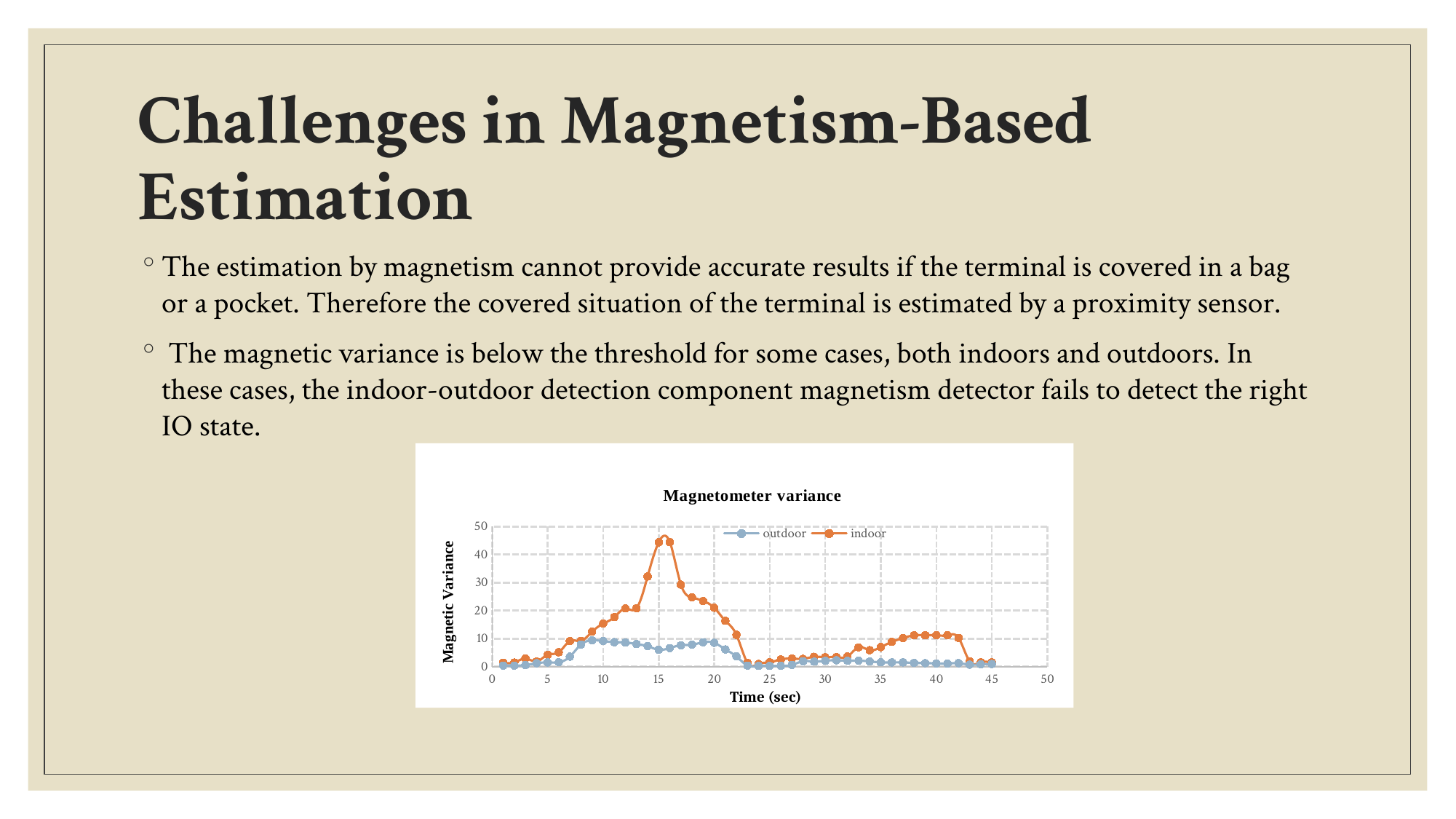

# Challenges in Magnetism-Based Estimation
The estimation by magnetism cannot provide accurate results if the terminal is covered in a bag or a pocket. Therefore the covered situation of the terminal is estimated by a proximity sensor.
 The magnetic variance is below the threshold for some cases, both indoors and outdoors. In these cases, the indoor-outdoor detection component magnetism detector fails to detect the right IO state.

### Chart: Magnetometer variance

| Category |  |  |
|---|---|---|